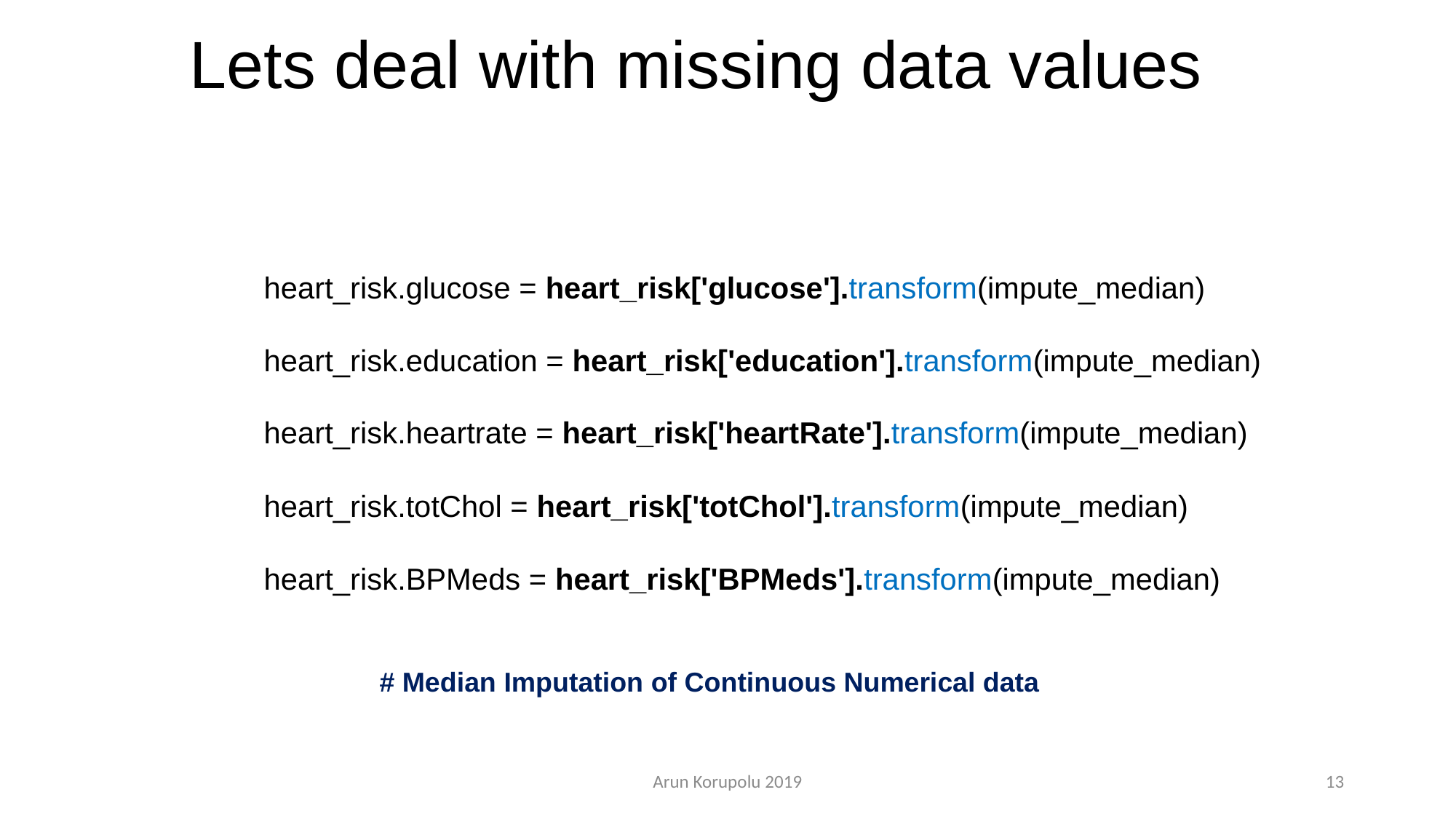

Lets deal with missing data values
heart_risk.glucose = heart_risk['glucose'].transform(impute_median)
heart_risk.education = heart_risk['education'].transform(impute_median)
heart_risk.heartrate = heart_risk['heartRate'].transform(impute_median)
heart_risk.totChol = heart_risk['totChol'].transform(impute_median)
heart_risk.BPMeds = heart_risk['BPMeds'].transform(impute_median)
# Median Imputation of Continuous Numerical data
Arun Korupolu 2019
13